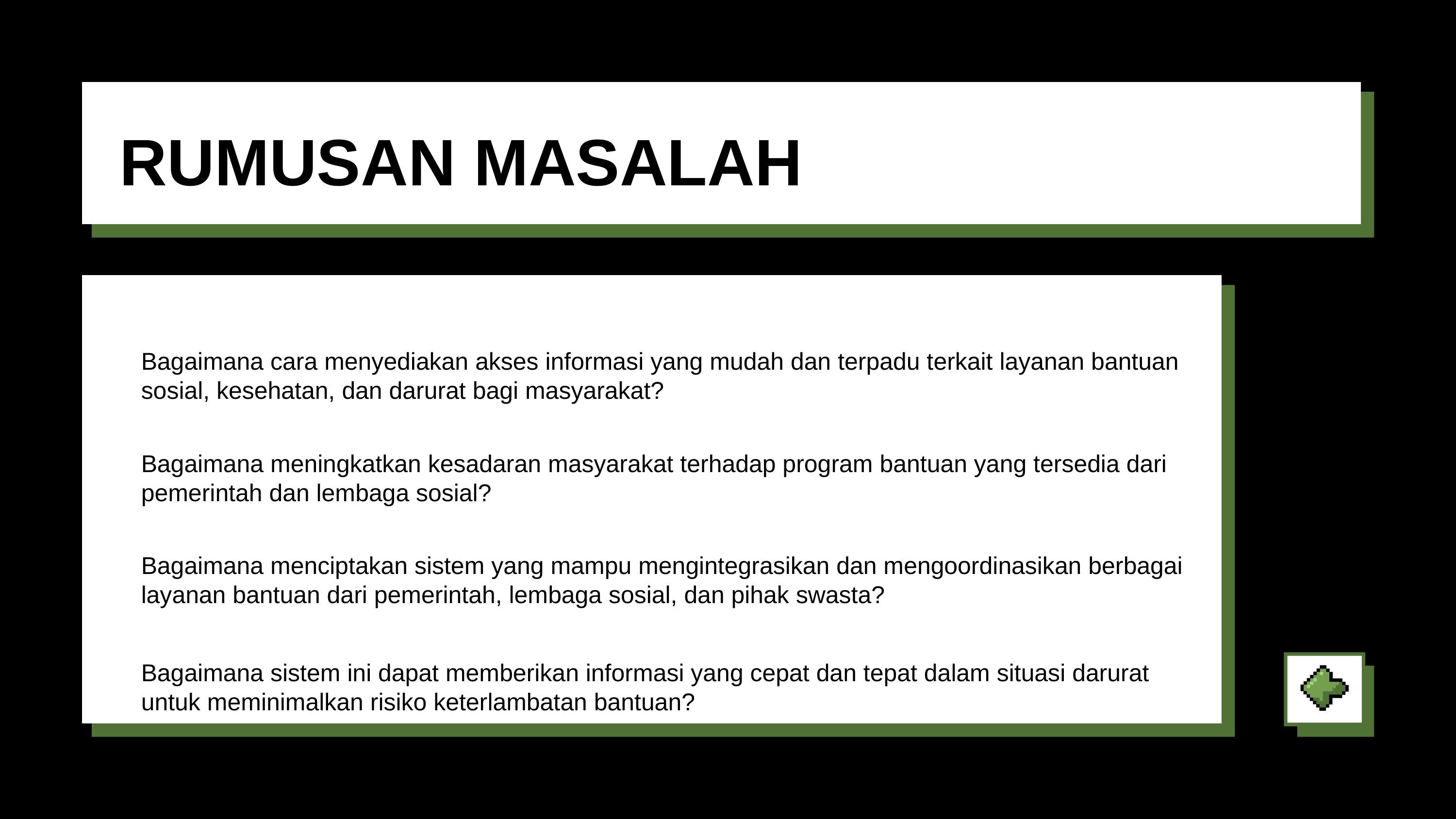

RUMUSAN MASALAH

Bagaimana cara menyediakan akses informasi yang mudah dan terpadu terkait layanan bantuan sosial, kesehatan, dan darurat bagi masyarakat?
Bagaimana meningkatkan kesadaran masyarakat terhadap program bantuan yang tersedia dari pemerintah dan lembaga sosial?
Bagaimana menciptakan sistem yang mampu mengintegrasikan dan mengoordinasikan berbagai layanan bantuan dari pemerintah, lembaga sosial, dan pihak swasta?

Bagaimana sistem ini dapat memberikan informasi yang cepat dan tepat dalam situasi darurat untuk meminimalkan risiko keterlambatan bantuan?